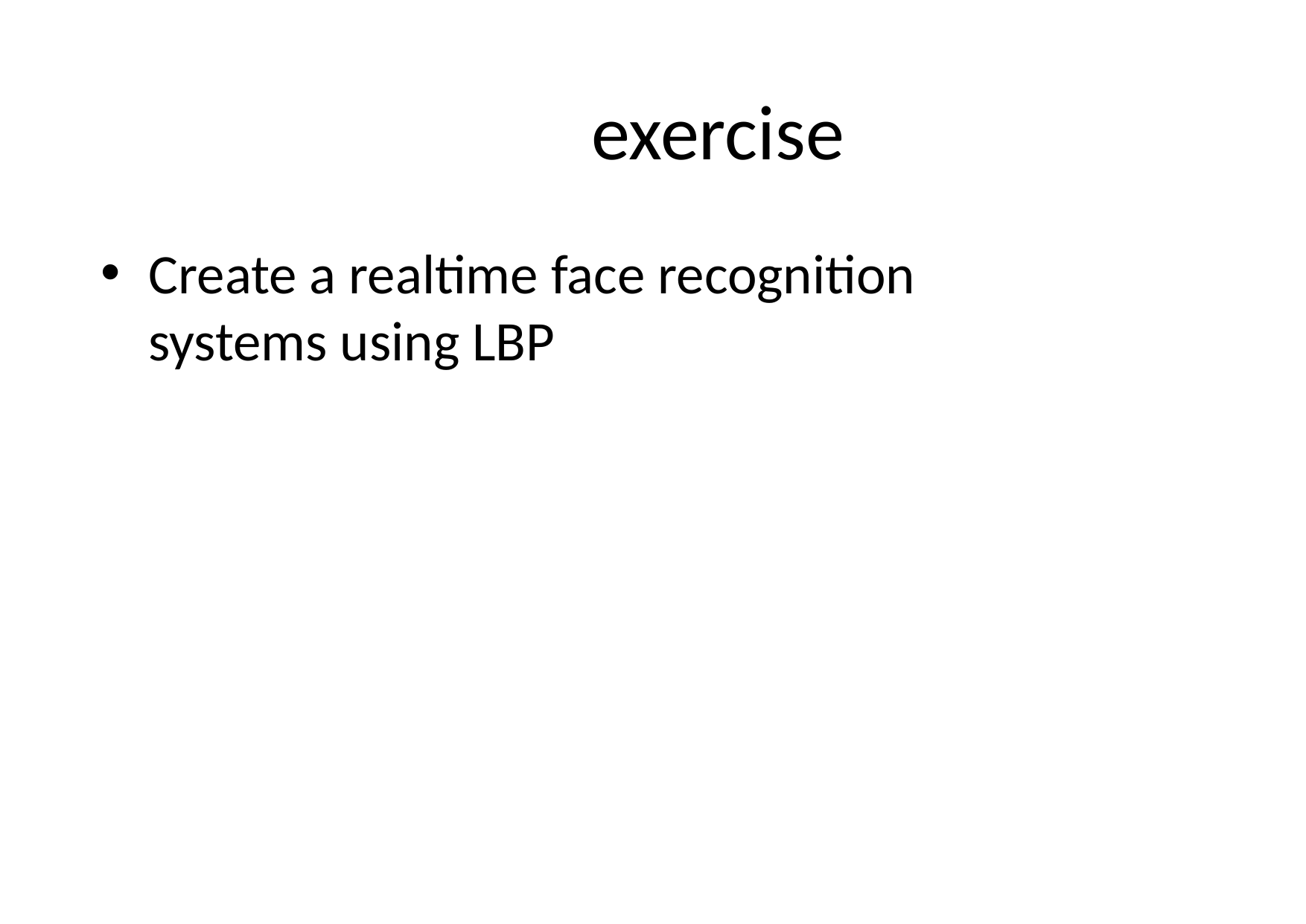

# exercise
Create a realtime face recognition systems using LBP